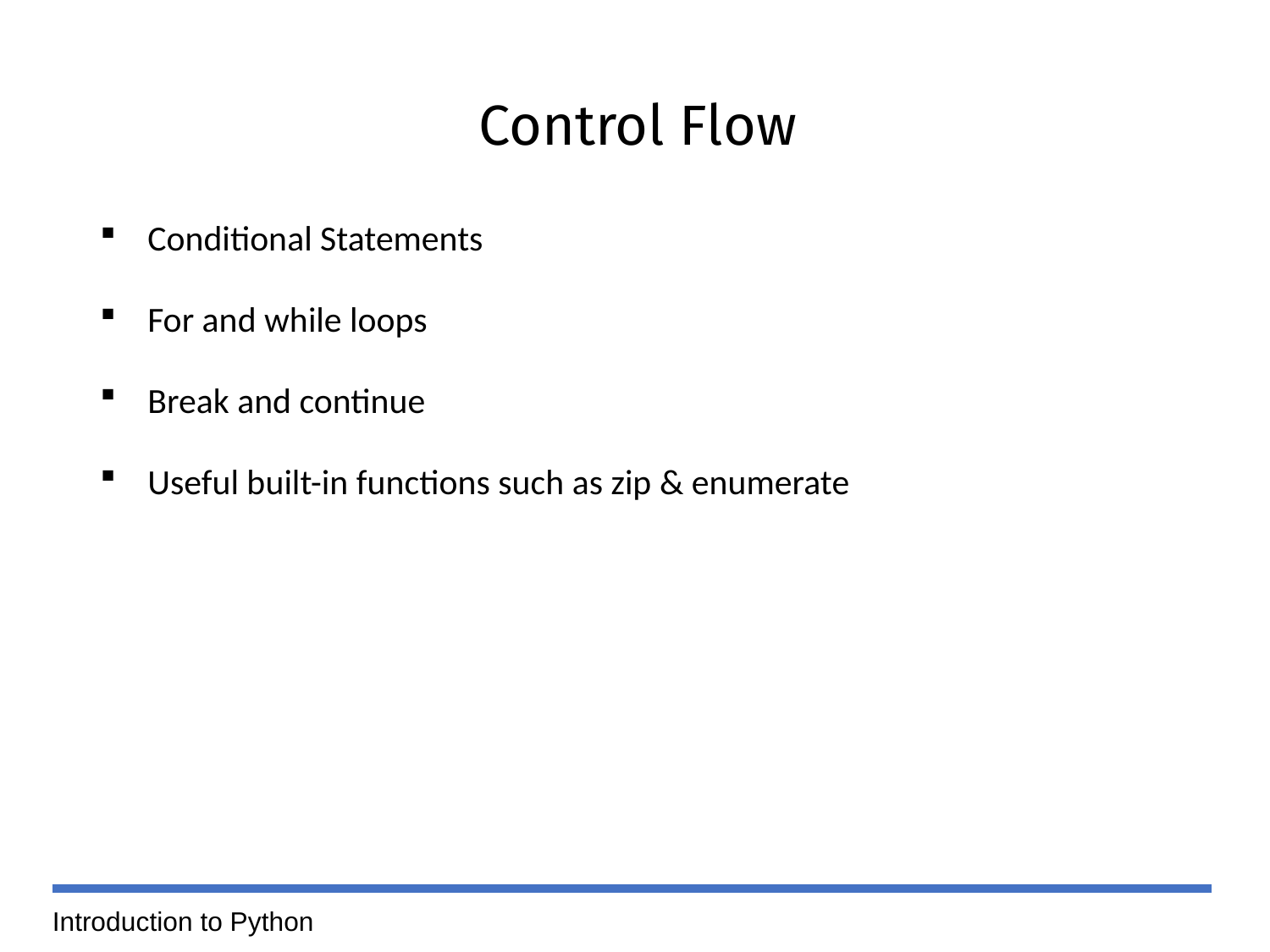

Control Flow
Conditional Statements
For and while loops
Break and continue
Useful built-in functions such as zip & enumerate

Introduction to Python